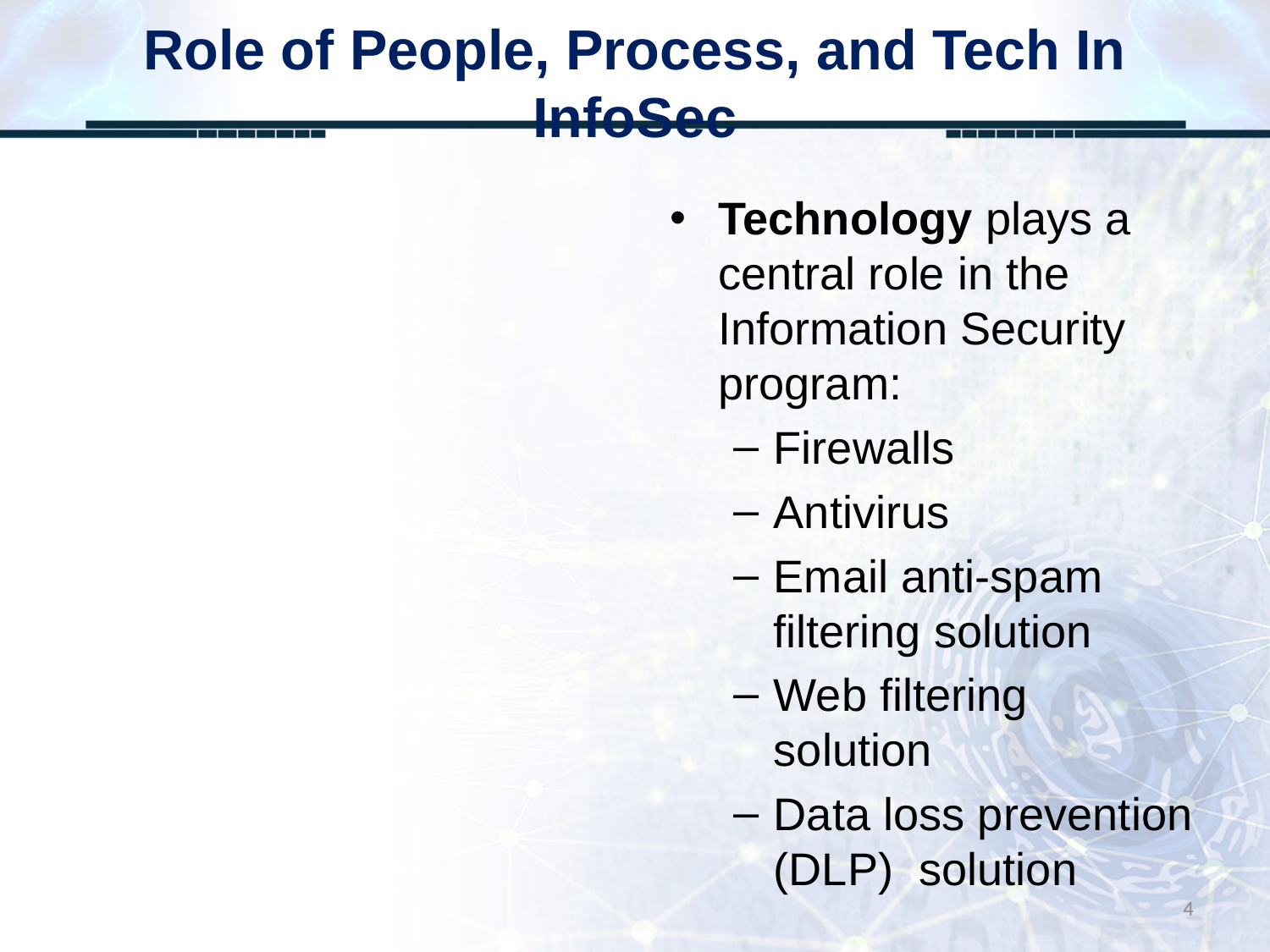

# Role of People, Process, and Tech In InfoSec
Technology plays a central role in the Information Security program:
Firewalls
Antivirus
Email anti-spam filtering solution
Web filtering solution
Data loss prevention (DLP)  solution

4